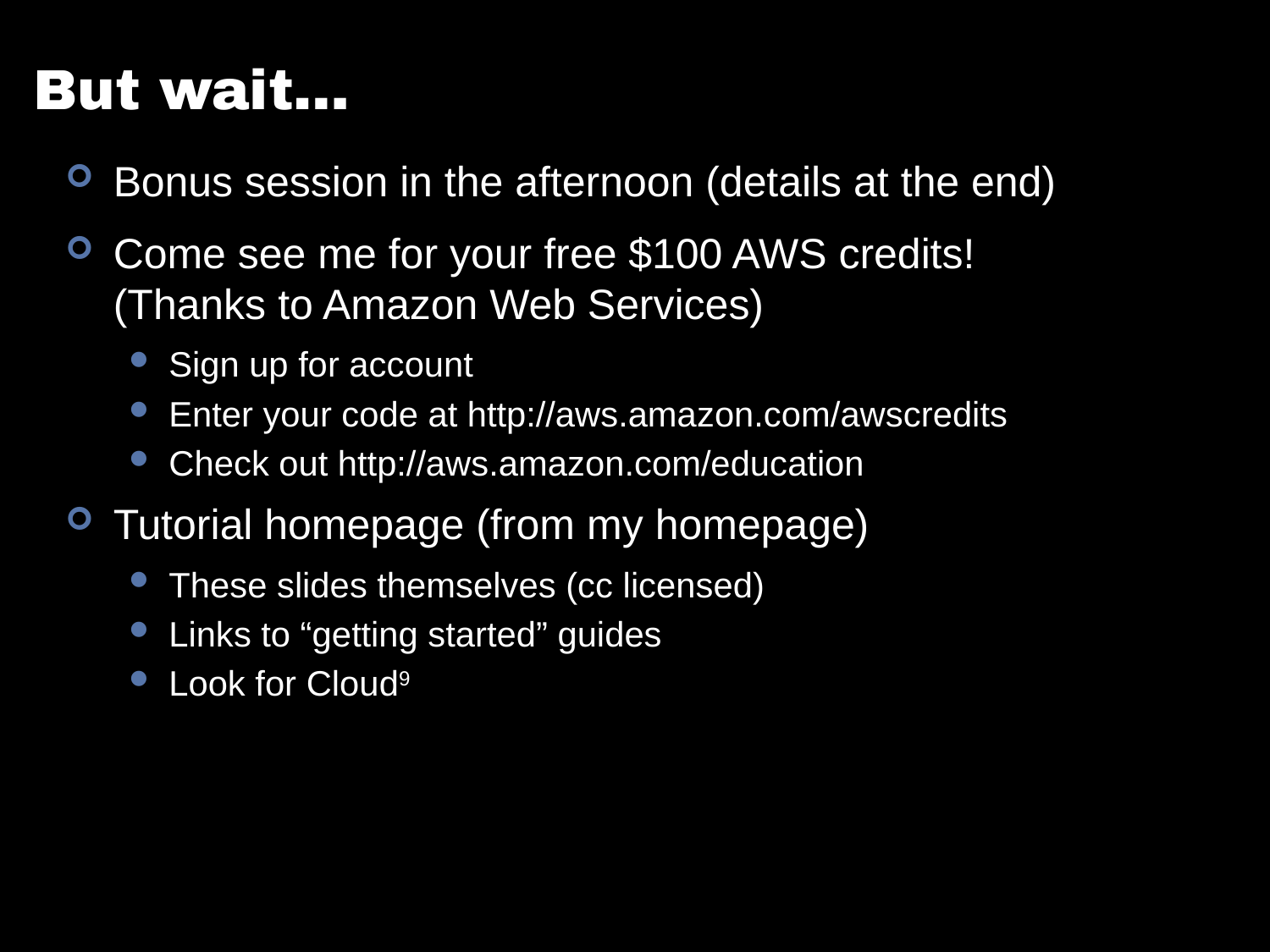

# But wait…
Bonus session in the afternoon (details at the end)
Come see me for your free $100 AWS credits!
(Thanks to Amazon Web Services)
Sign up for account
Enter your code at http://aws.amazon.com/awscredits
Check out http://aws.amazon.com/education
Tutorial homepage (from my homepage)
These slides themselves (cc licensed)
Links to “getting started” guides
Look for Cloud9